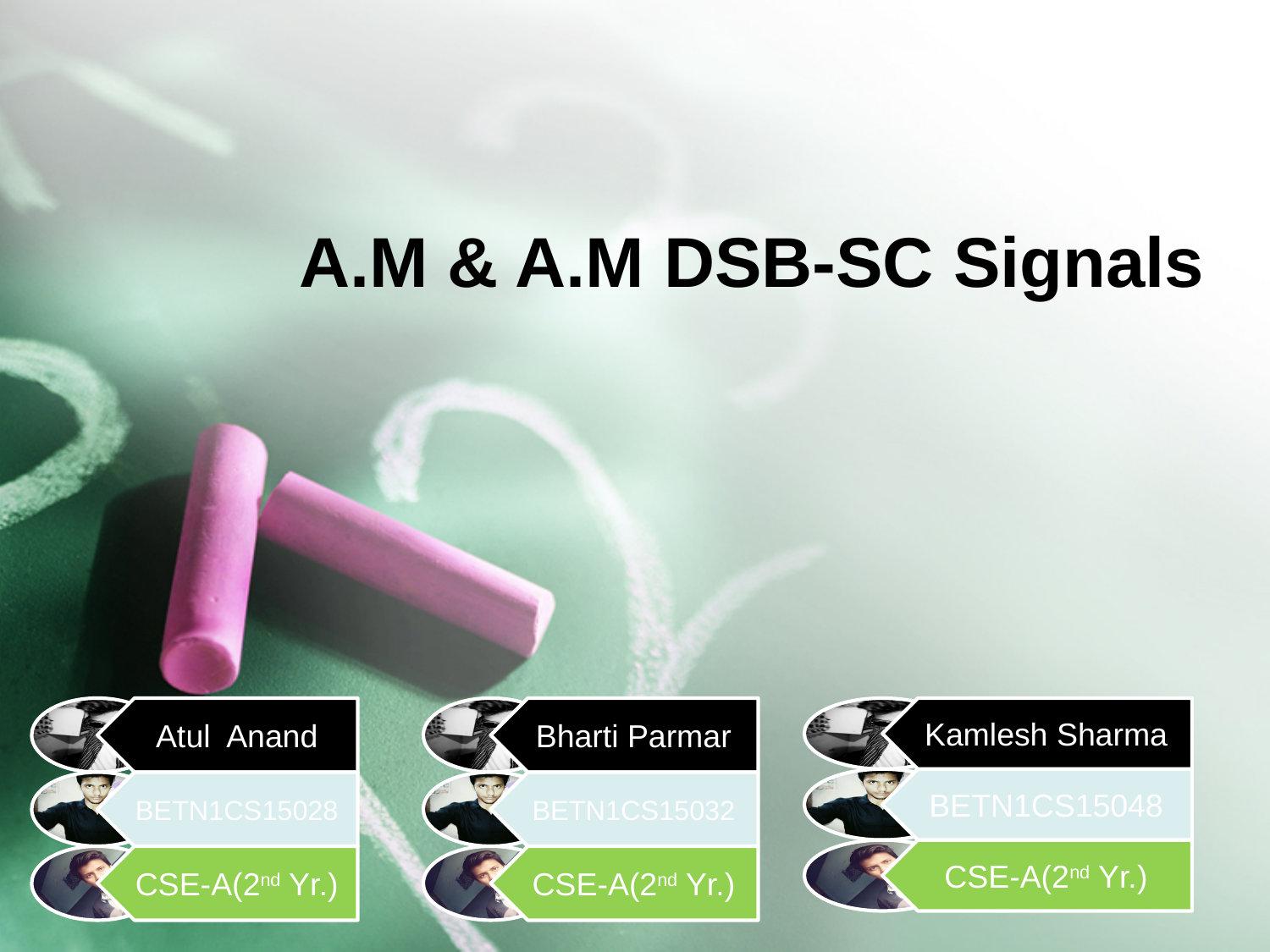

A.M & A.M DSB-SC Signals
Atul  Anand
BETN1CS15028
CSE-A(2nd Yr.)
Bharti Parmar
BETN1CS15032
CSE-A(2nd Yr.)
Kamlesh Sharma
BETN1CS15048
CSE-A(2nd Yr.)